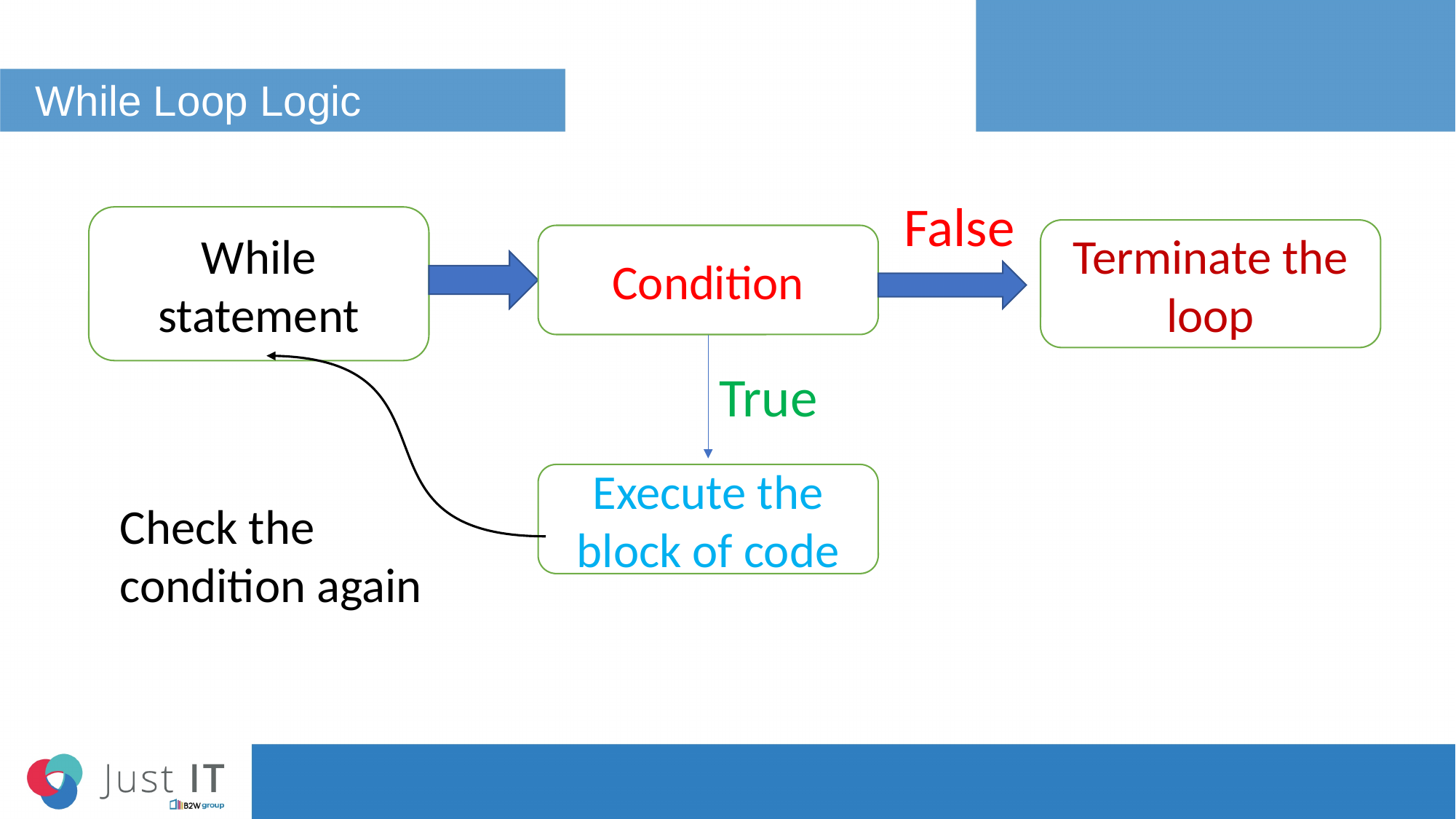

# While Loop Logic
False
While statement
Terminate the loop
Condition

True
Execute the block of code
Check the condition again